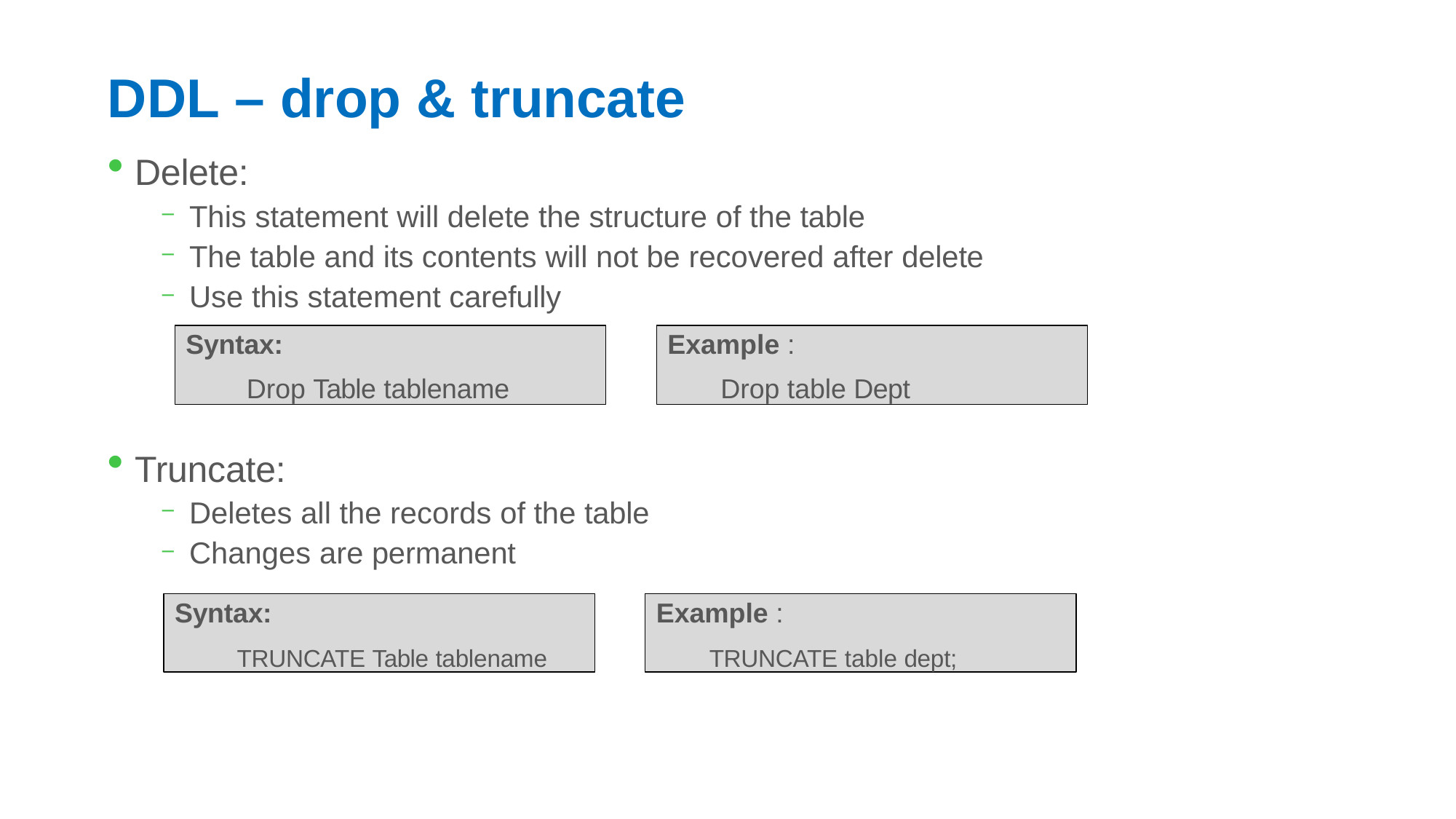

# DDL – drop & truncate
Delete:
This statement will delete the structure of the table
The table and its contents will not be recovered after delete
Use this statement carefully
Syntax:
Drop Table tablename
Example :
Drop table Dept
Truncate:
Deletes all the records of the table
Changes are permanent
Syntax:
TRUNCATE Table tablename
Example :
TRUNCATE table dept;